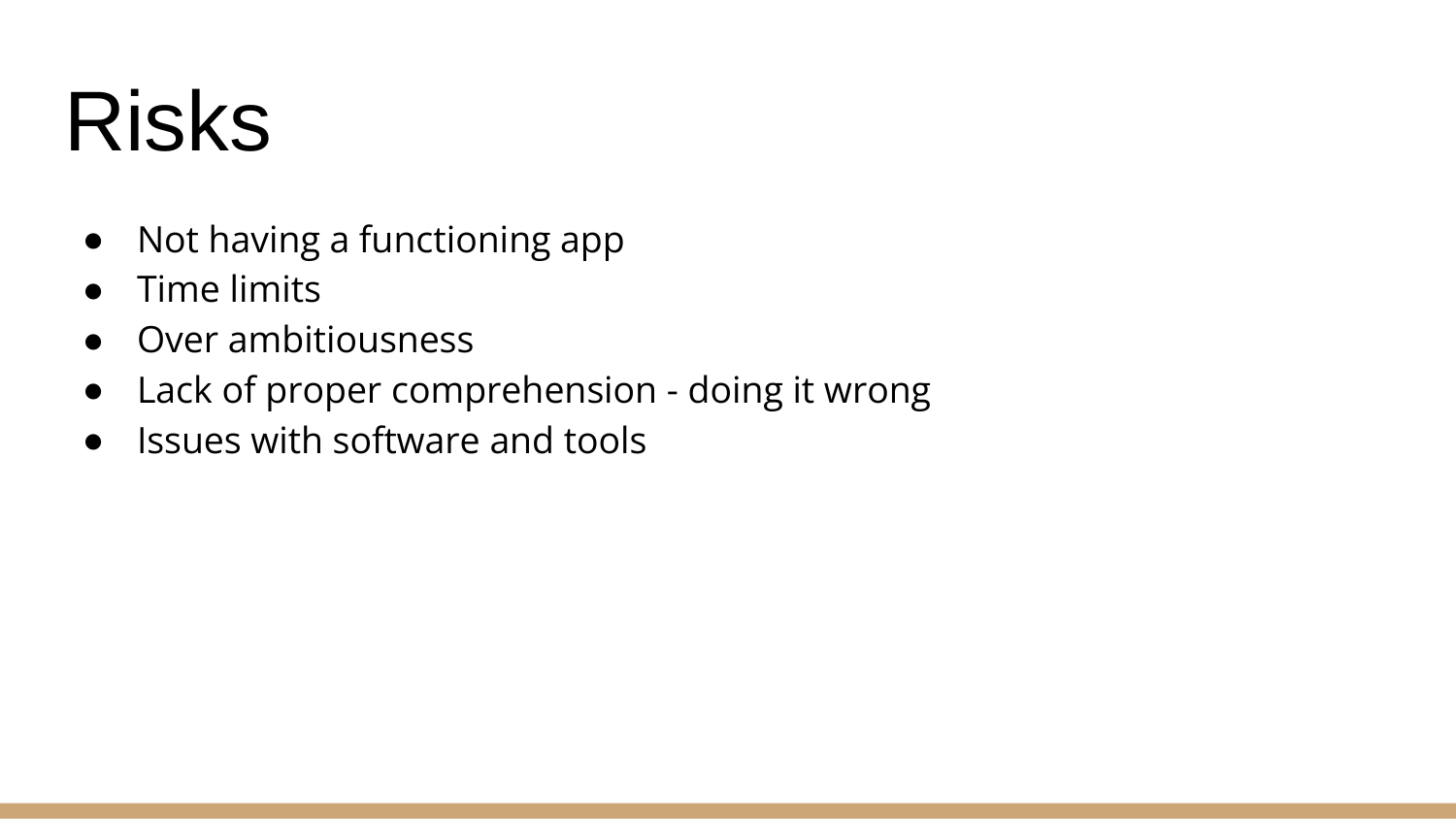

# Risks
Not having a functioning app
Time limits
Over ambitiousness
Lack of proper comprehension - doing it wrong
Issues with software and tools